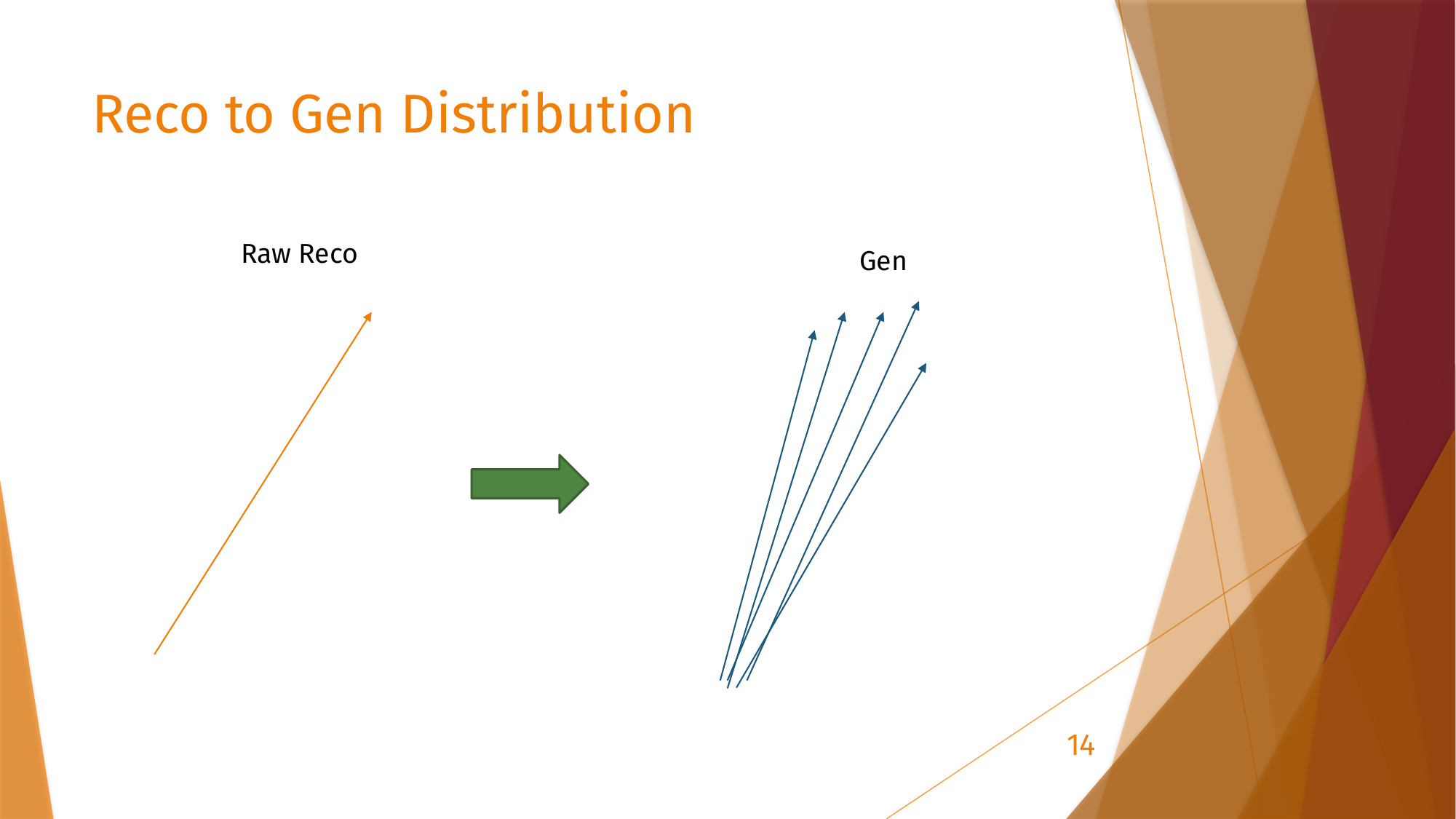

# Reco to Gen Distribution
Raw Reco
Gen

14